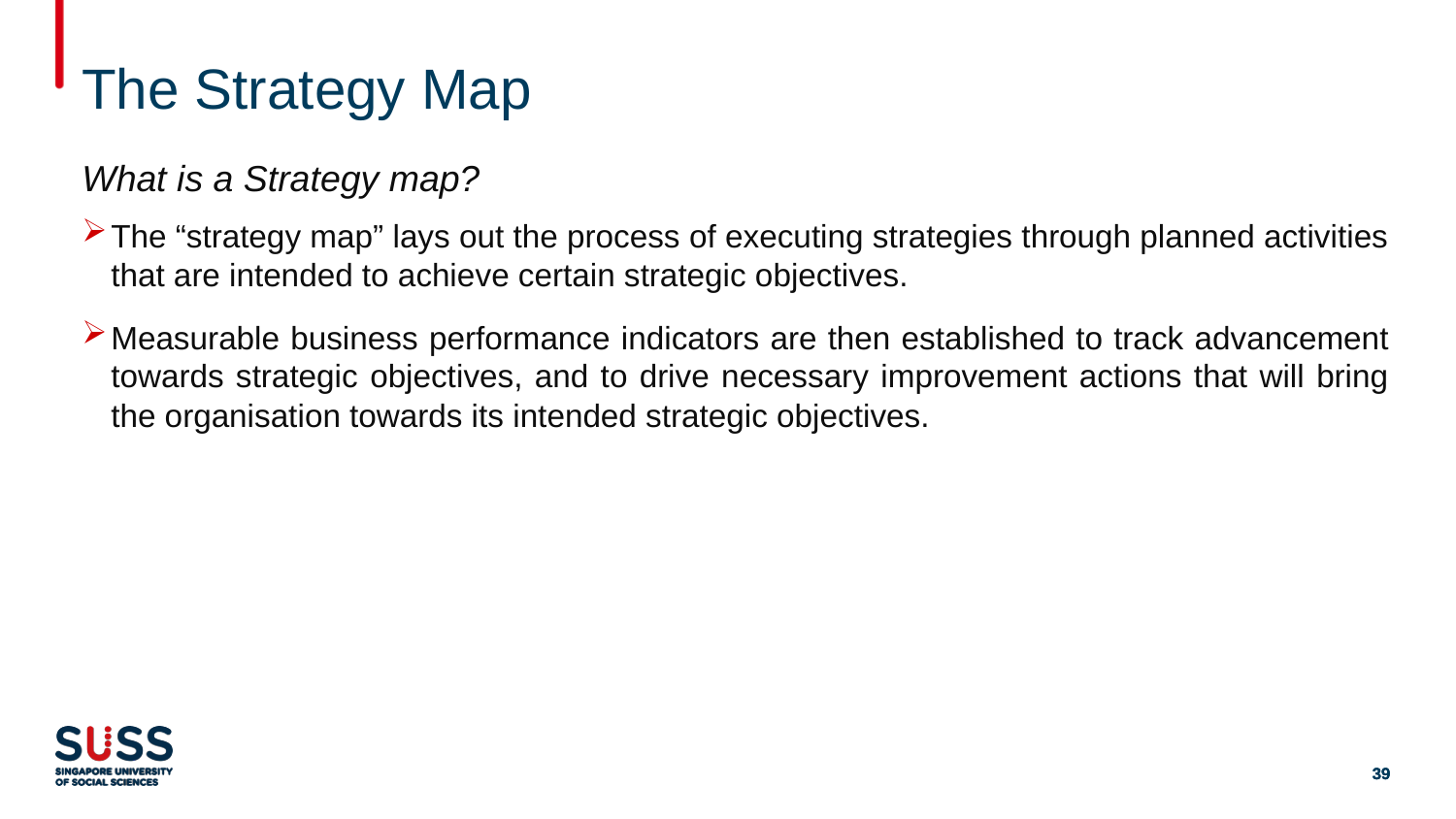

# The Strategy Map
What is a Strategy map?

The “strategy map” lays out the process of executing strategies through planned activities that are intended to achieve certain strategic objectives.
Measurable business performance indicators are then established to track advancement towards strategic objectives, and to drive necessary improvement actions that will bring the organisation towards its intended strategic objectives.